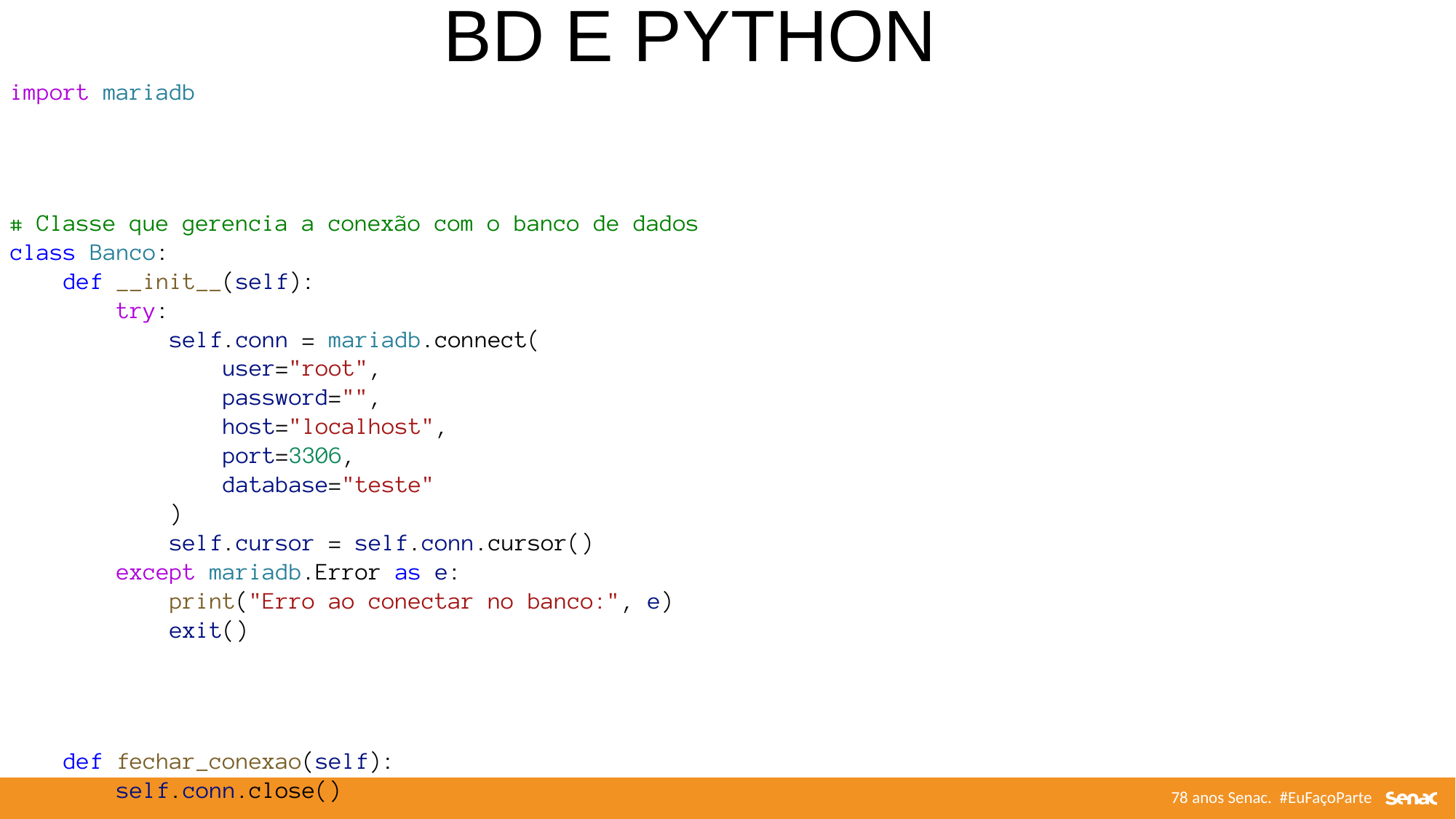

BD E PYTHON
import mariadb

# Classe que gerencia a conexão com o banco de dados
class Banco:
    def __init__(self):
        try:
            self.conn = mariadb.connect(
                user="root",
                password="",
                host="localhost",
                port=3306,
                database="teste"
            )
            self.cursor = self.conn.cursor()
        except mariadb.Error as e:
            print("Erro ao conectar no banco:", e)
            exit()

    def fechar_conexao(self):
        self.conn.close()